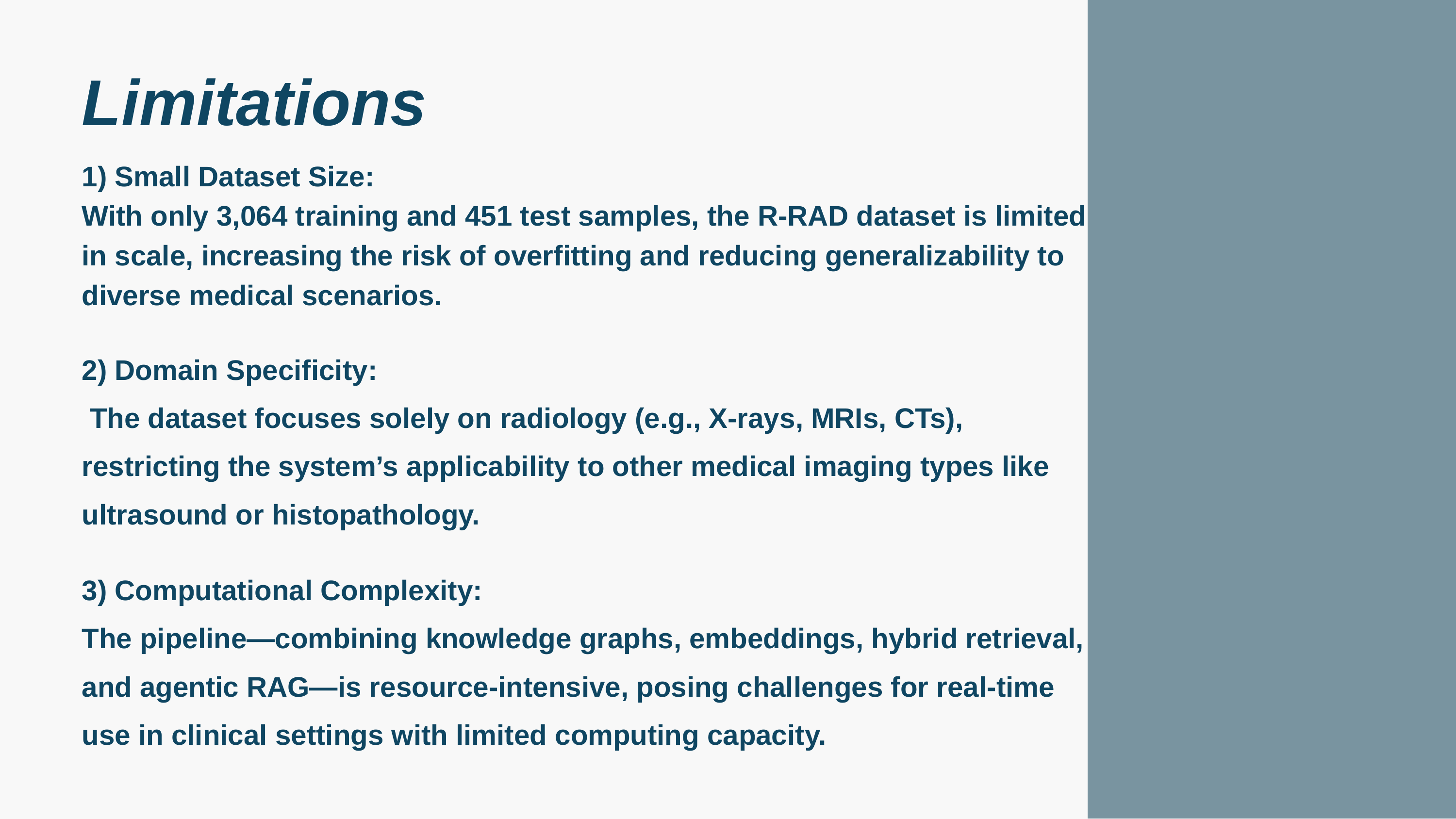

Limitations
1) Small Dataset Size:
With only 3,064 training and 451 test samples, the R-RAD dataset is limited in scale, increasing the risk of overfitting and reducing generalizability to diverse medical scenarios.

2) Domain Specificity:
 The dataset focuses solely on radiology (e.g., X-rays, MRIs, CTs), restricting the system’s applicability to other medical imaging types like ultrasound or histopathology.

3) Computational Complexity:
The pipeline—combining knowledge graphs, embeddings, hybrid retrieval, and agentic RAG—is resource-intensive, posing challenges for real-time use in clinical settings with limited computing capacity.